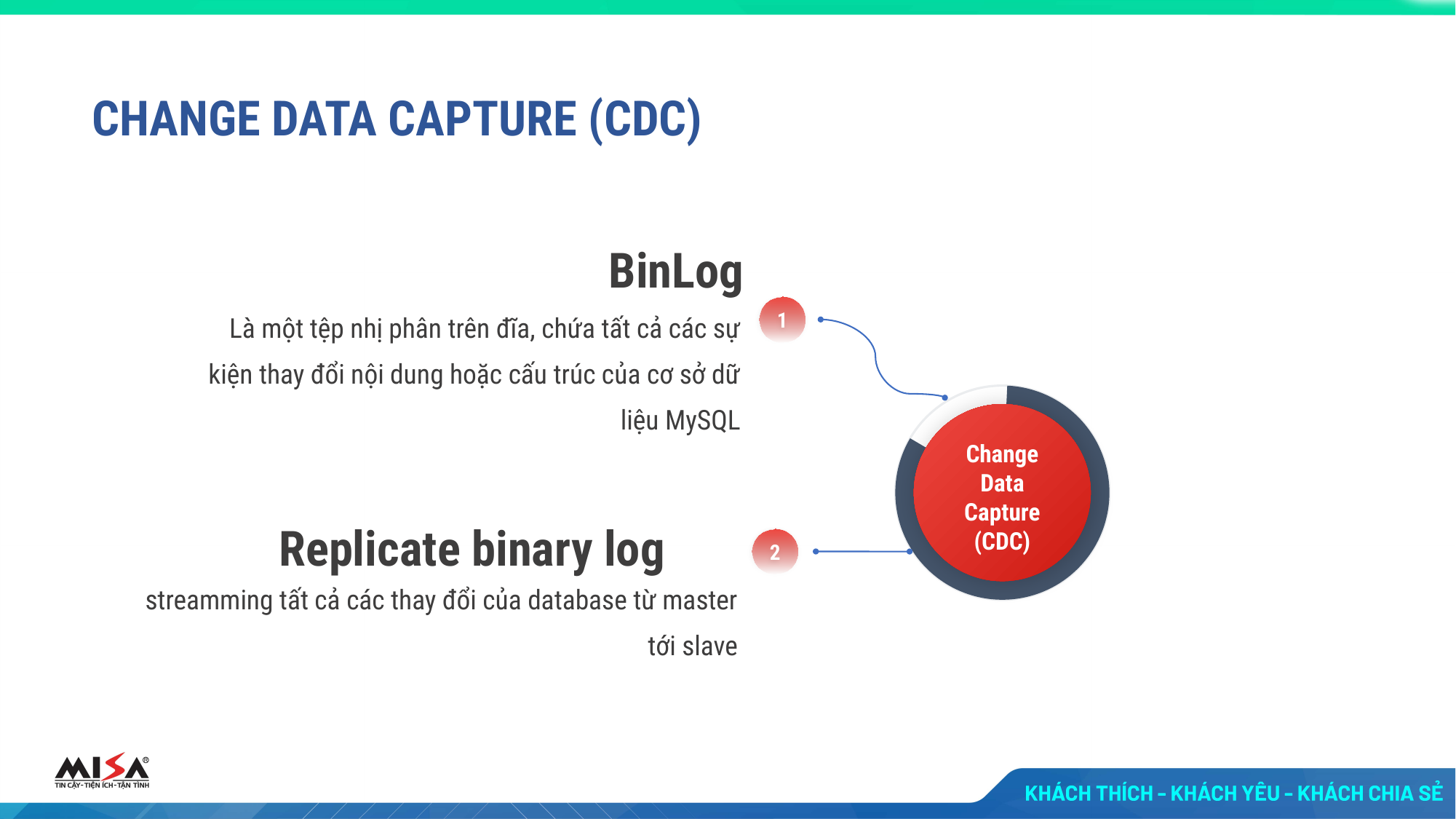

CHANGE DATA CAPTURE (CDC)
BinLog
Là một tệp nhị phân trên đĩa, chứa tất cả các sự kiện thay đổi nội dung hoặc cấu trúc của cơ sở dữ liệu MySQL

1

Change Data Capture (CDC)
Replicate binary log
streamming tất cả các thay đổi của database từ master tới slave
2